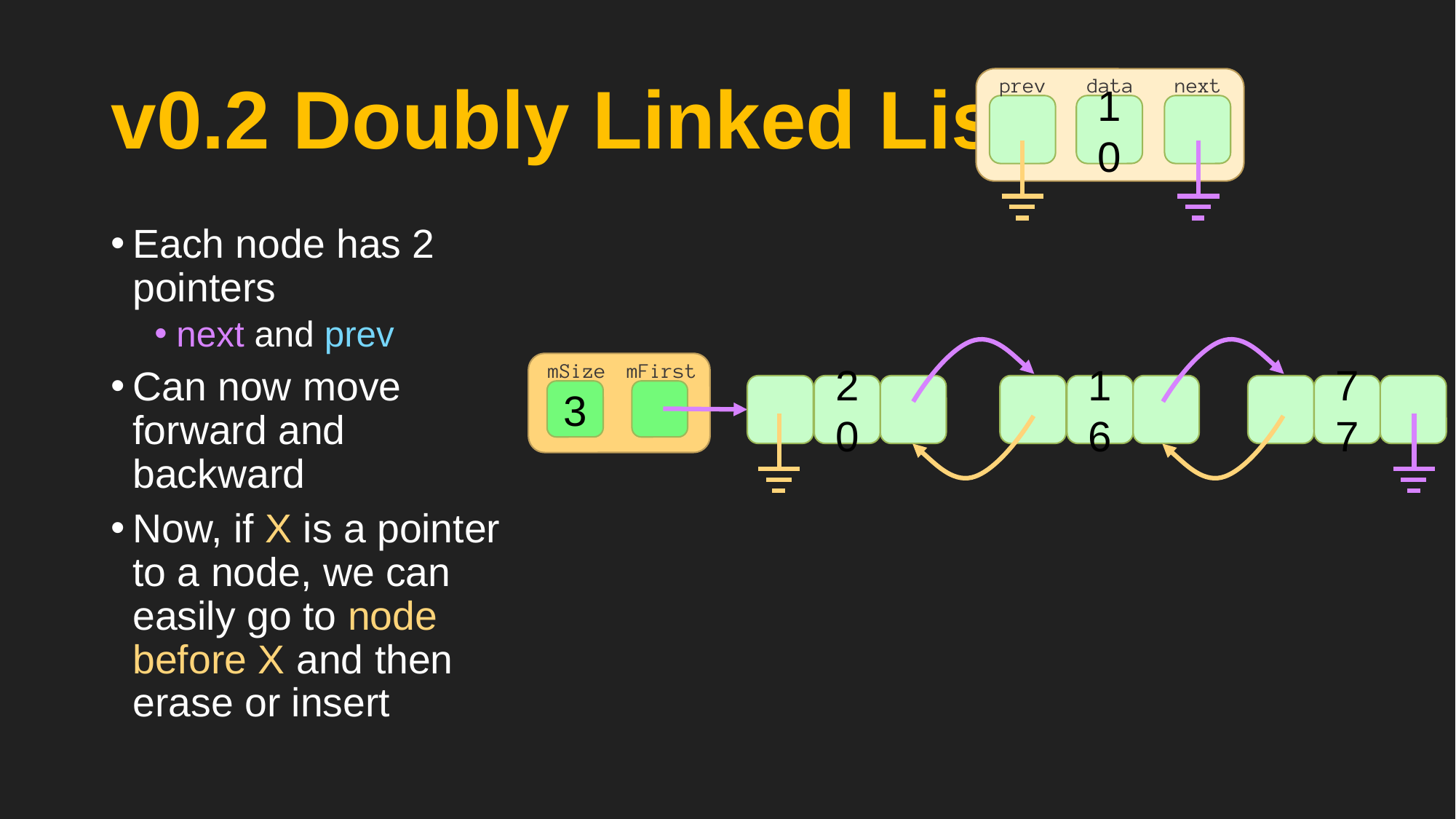

# v0.2 Doubly Linked List
prev
data
next

10

Each node has 2 pointers
next and prev
Can now move forward and backward
Now, if X is a pointer to a node, we can easily go to node before X and then erase or insert

mFirst
mSize

16

77

20

3